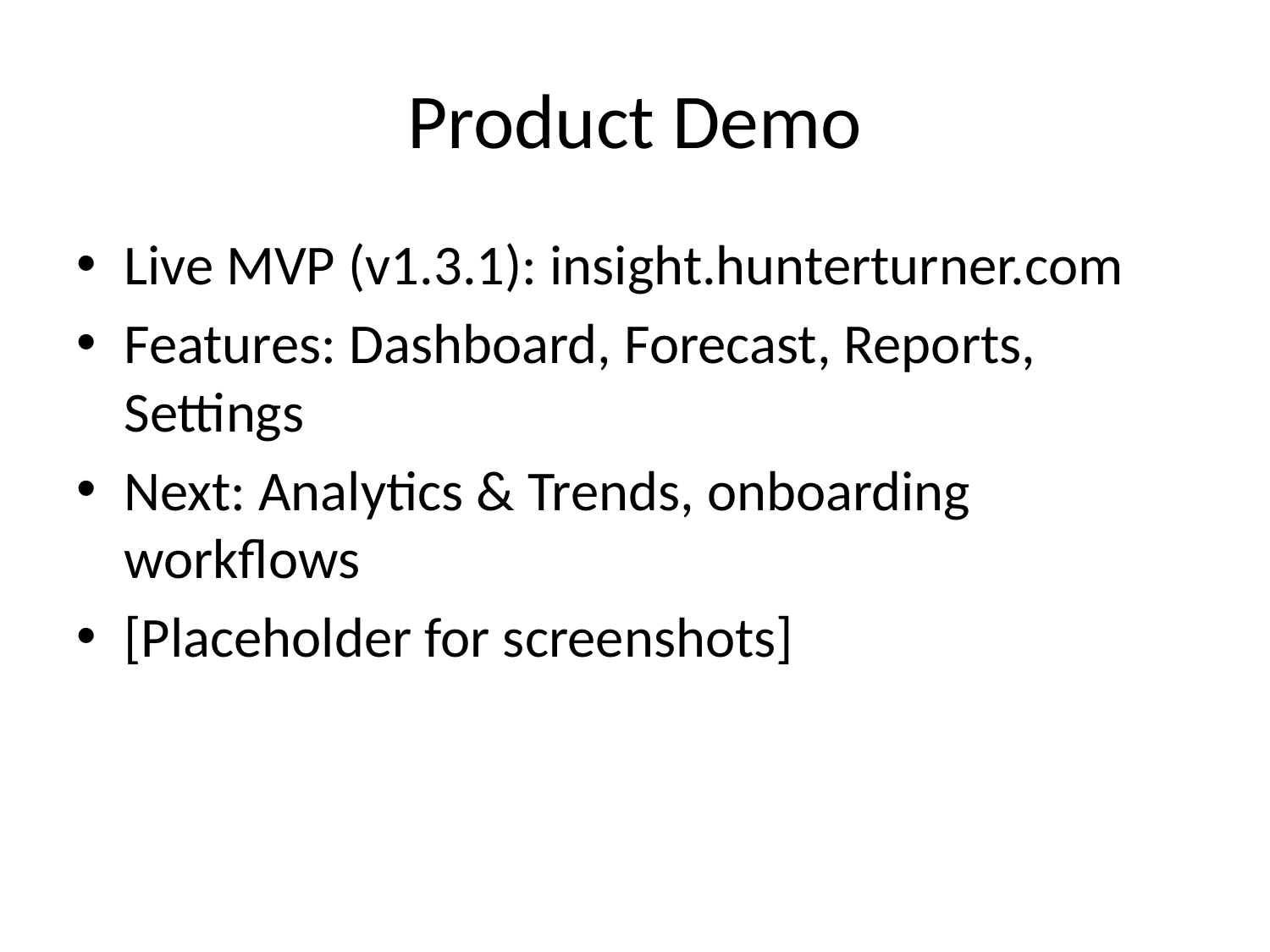

# Product Demo
Live MVP (v1.3.1): insight.hunterturner.com
Features: Dashboard, Forecast, Reports, Settings
Next: Analytics & Trends, onboarding workflows
[Placeholder for screenshots]